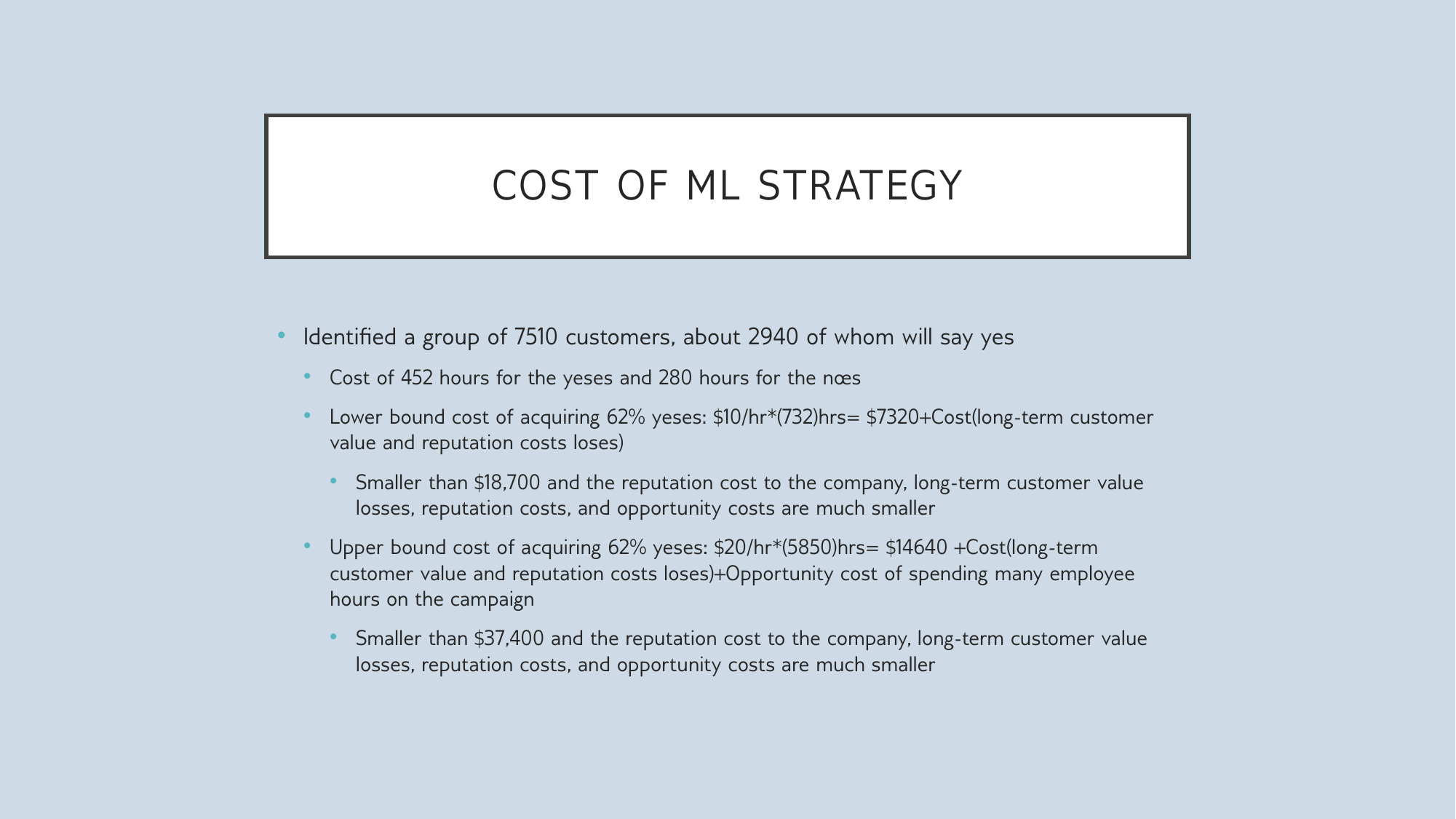

# Cost of ml strategy
Identified a group of 7510 customers, about 2940 of whom will say yes
Cost of 452 hours for the yeses and 280 hours for the noes
Lower bound cost of acquiring 62% yeses: $10/hr*(732)hrs= $7320+Cost(long-term customer value and reputation costs loses)
Smaller than $18,700 and the reputation cost to the company, long-term customer value losses, reputation costs, and opportunity costs are much smaller
Upper bound cost of acquiring 62% yeses: $20/hr*(5850)hrs= $14640 +Cost(long-term customer value and reputation costs loses)+Opportunity cost of spending many employee hours on the campaign
Smaller than $37,400 and the reputation cost to the company, long-term customer value losses, reputation costs, and opportunity costs are much smaller